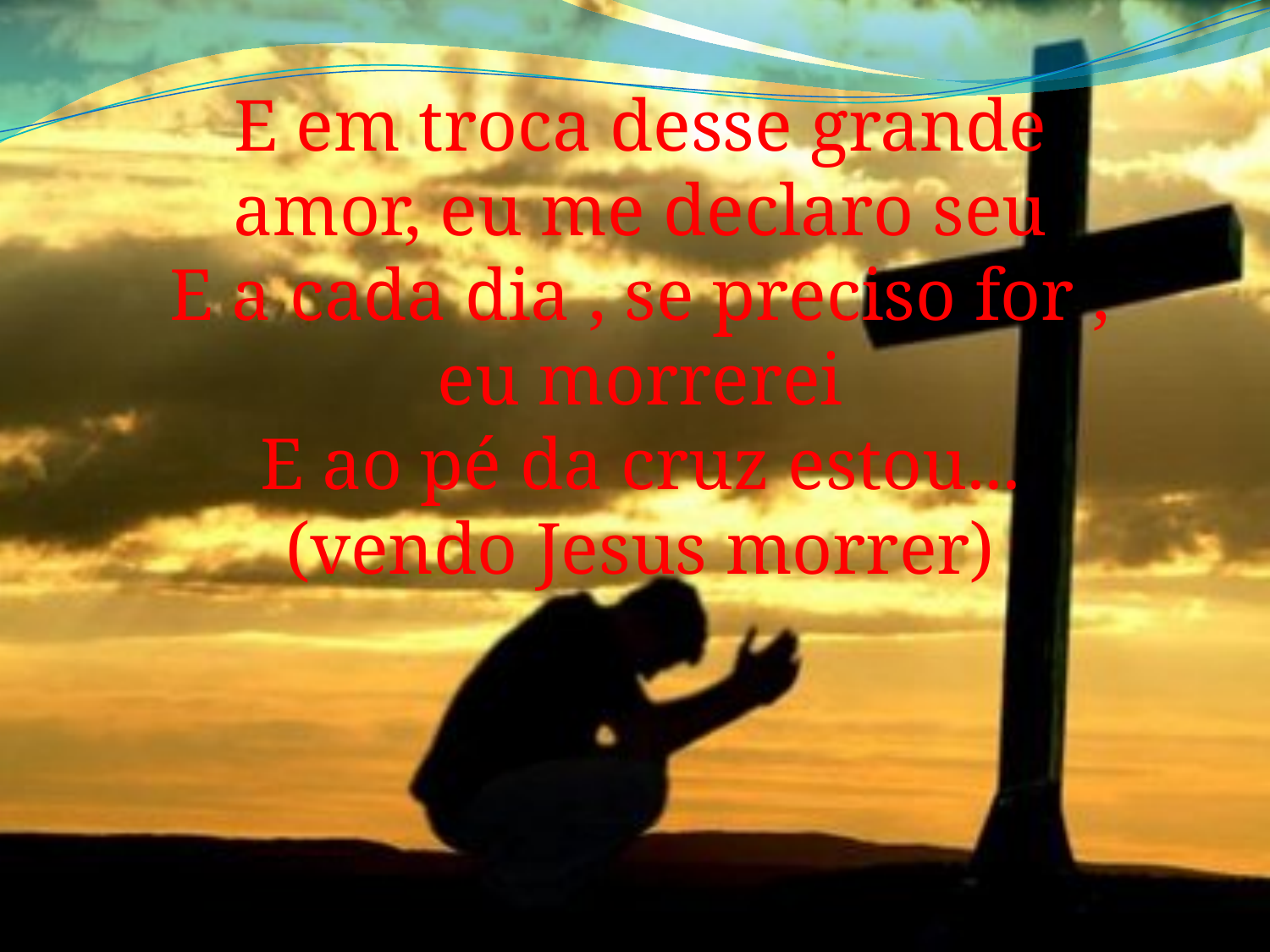

E em troca desse grande amor, eu me declaro seu
E a cada dia , se preciso for , eu morrerei
E ao pé da cruz estou... (vendo Jesus morrer)